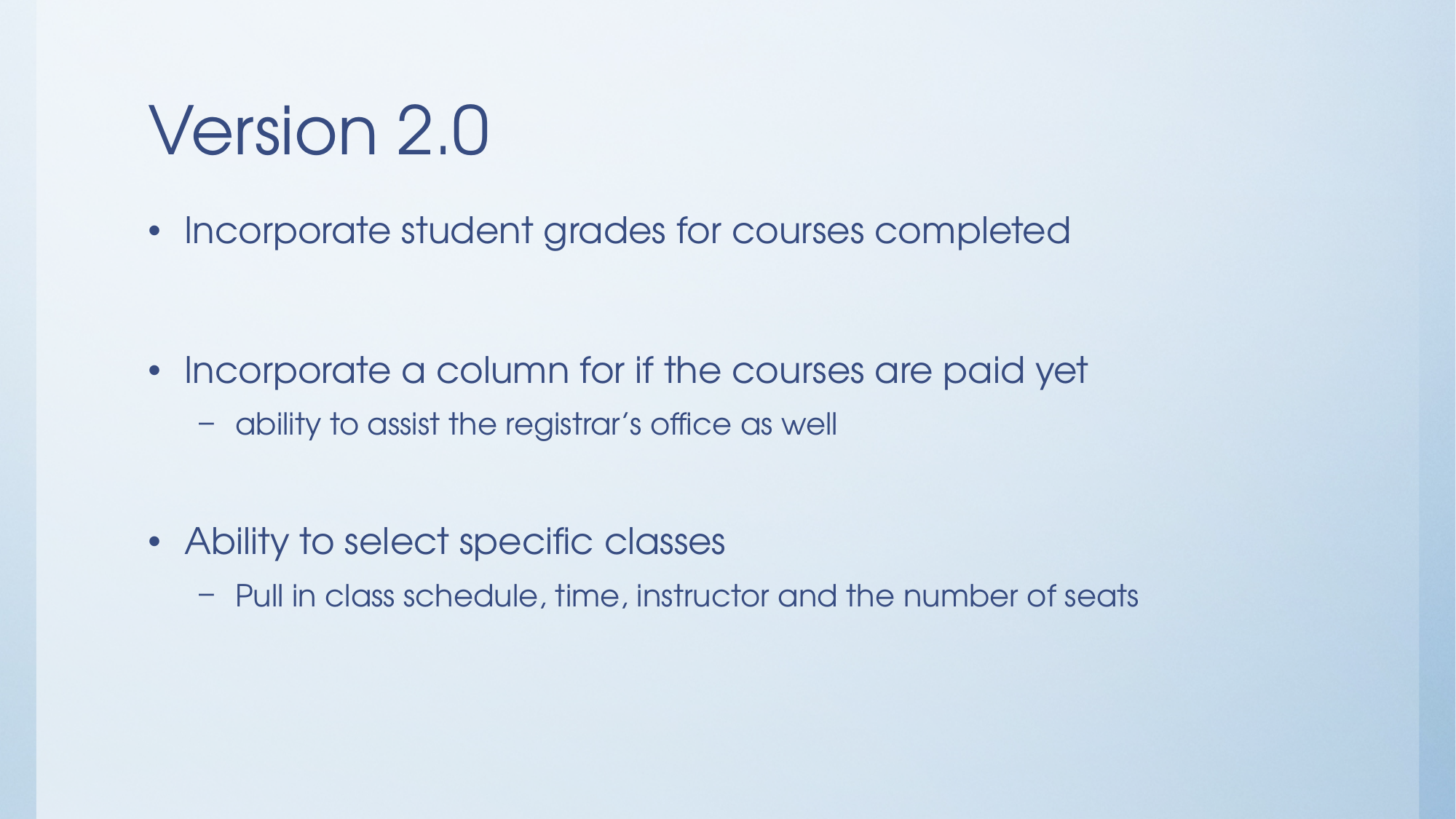

# Version 2.0
Incorporate student grades for courses completed

Incorporate a column for if the courses are paid yet
ability to assist the registrar’s office as well

Ability to select specific classes
Pull in class schedule, time, instructor and the number of seats